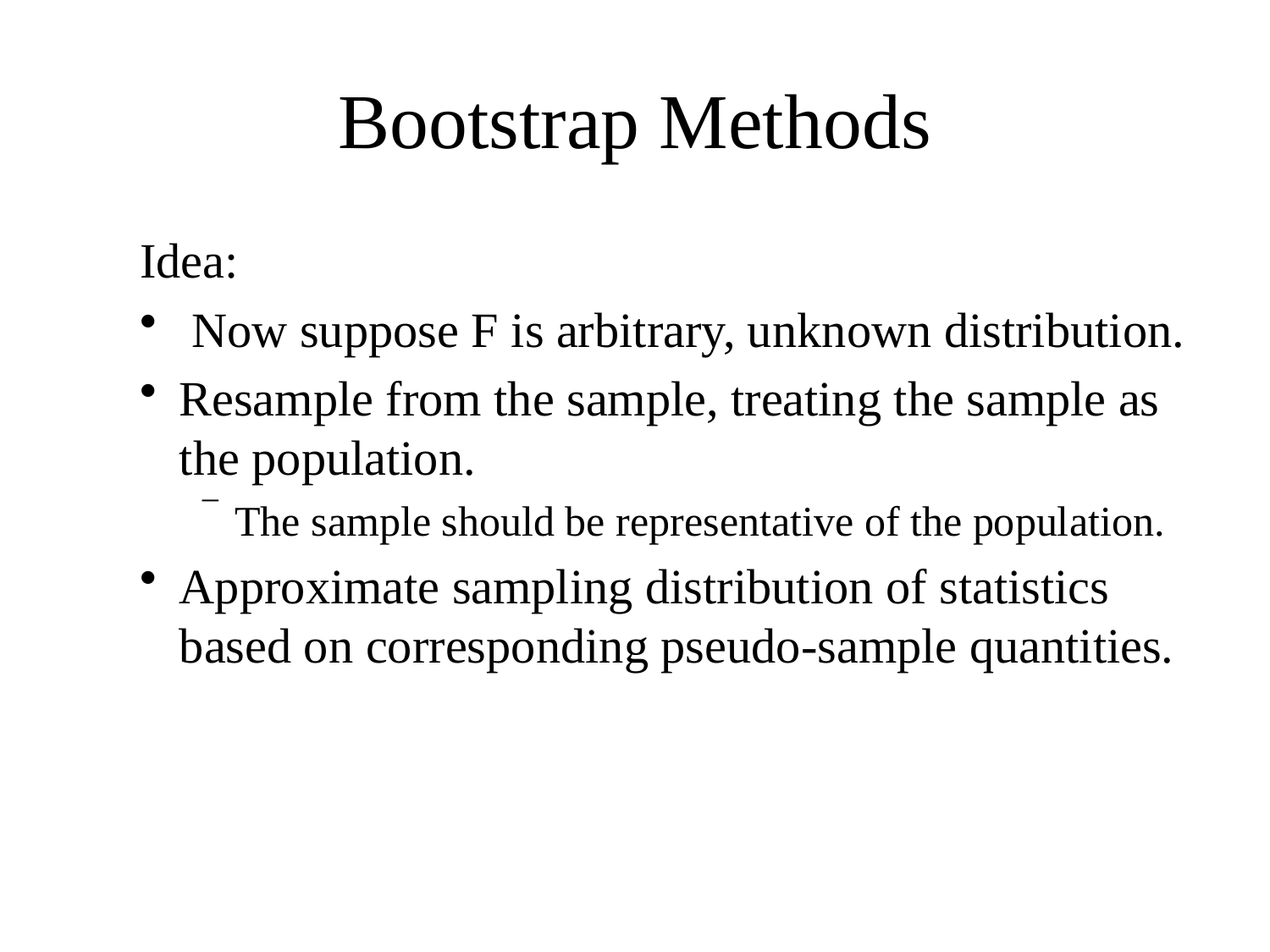

# Bootstrap Methods
Idea:
 Now suppose F is arbitrary, unknown distribution.
Resample from the sample, treating the sample as the population.
The sample should be representative of the population.
Approximate sampling distribution of statistics based on corresponding pseudo-sample quantities.